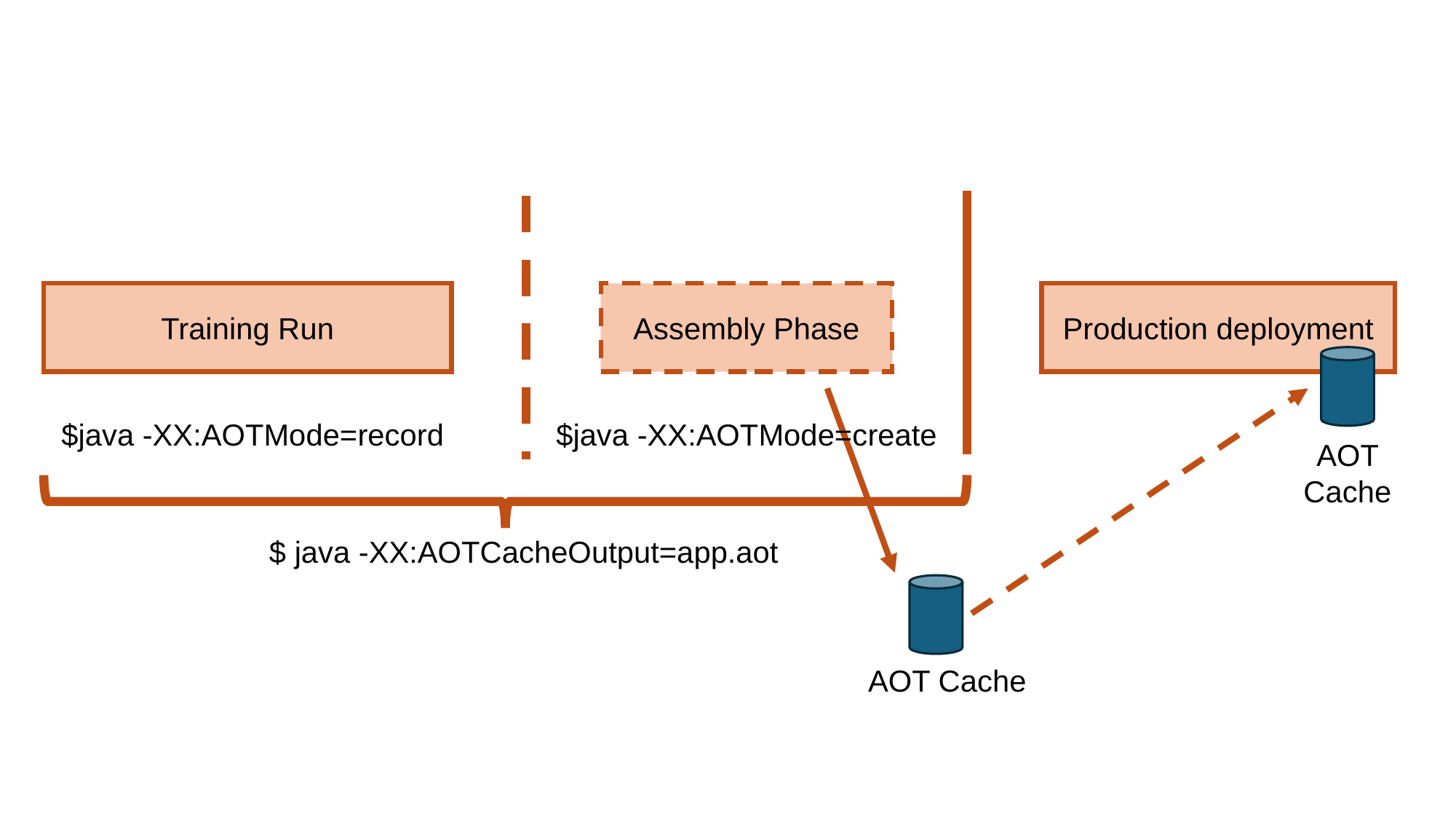

Training Run
Assembly Phase
Production deployment

AOT Cache
$java -XX:AOTMode=record
$java -XX:AOTMode=create
$ java -XX:AOTCacheOutput=app.aot

AOT Cache